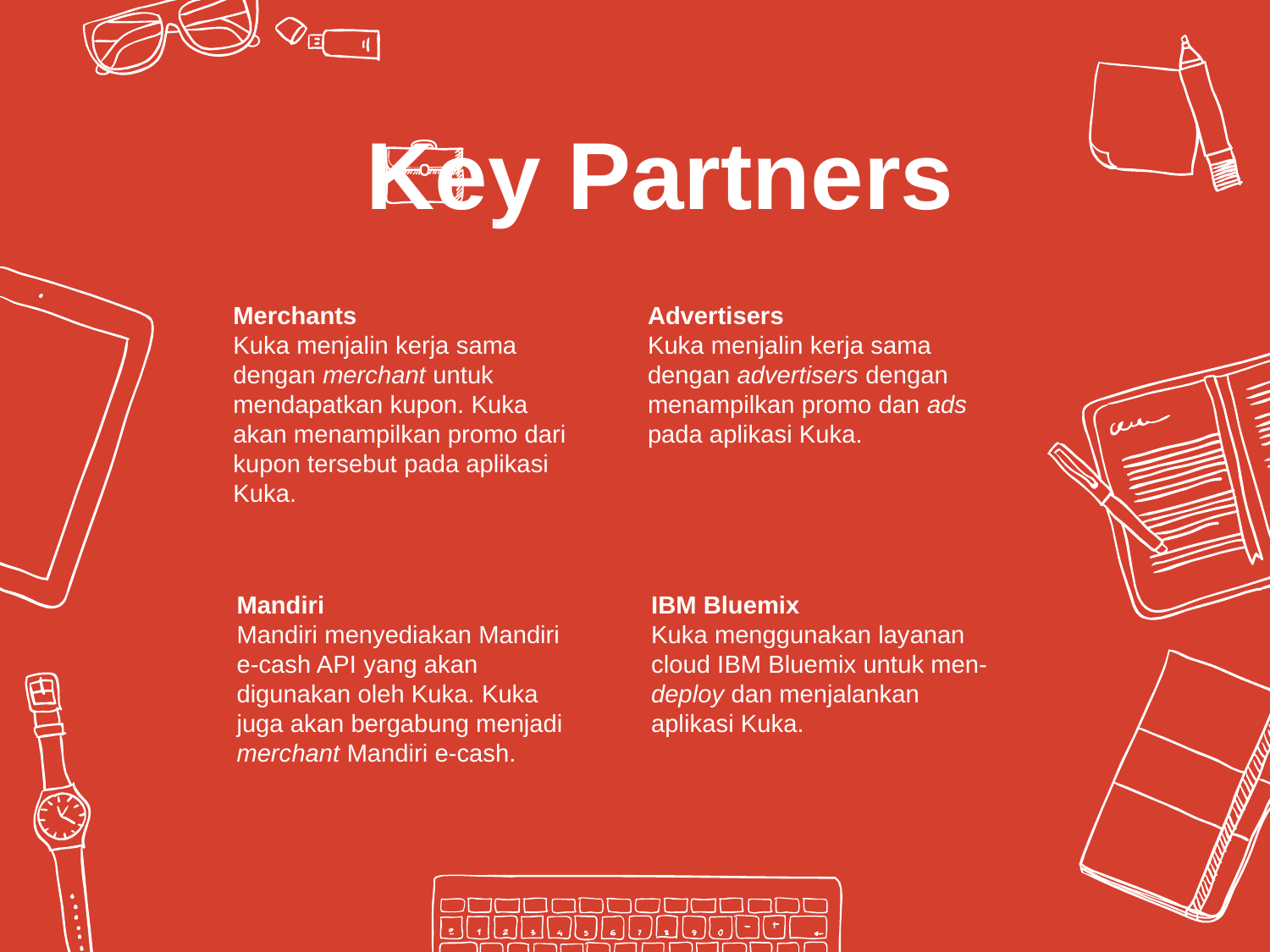

Key Partners

Merchants
Kuka menjalin kerja sama dengan merchant untuk mendapatkan kupon. Kuka akan menampilkan promo dari kupon tersebut pada aplikasi Kuka.
Advertisers
Kuka menjalin kerja sama dengan advertisers dengan menampilkan promo dan ads pada aplikasi Kuka.
Mandiri
Mandiri menyediakan Mandiri e-cash API yang akan digunakan oleh Kuka. Kuka juga akan bergabung menjadi merchant Mandiri e-cash.
IBM Bluemix
Kuka menggunakan layanan cloud IBM Bluemix untuk men-deploy dan menjalankan aplikasi Kuka.